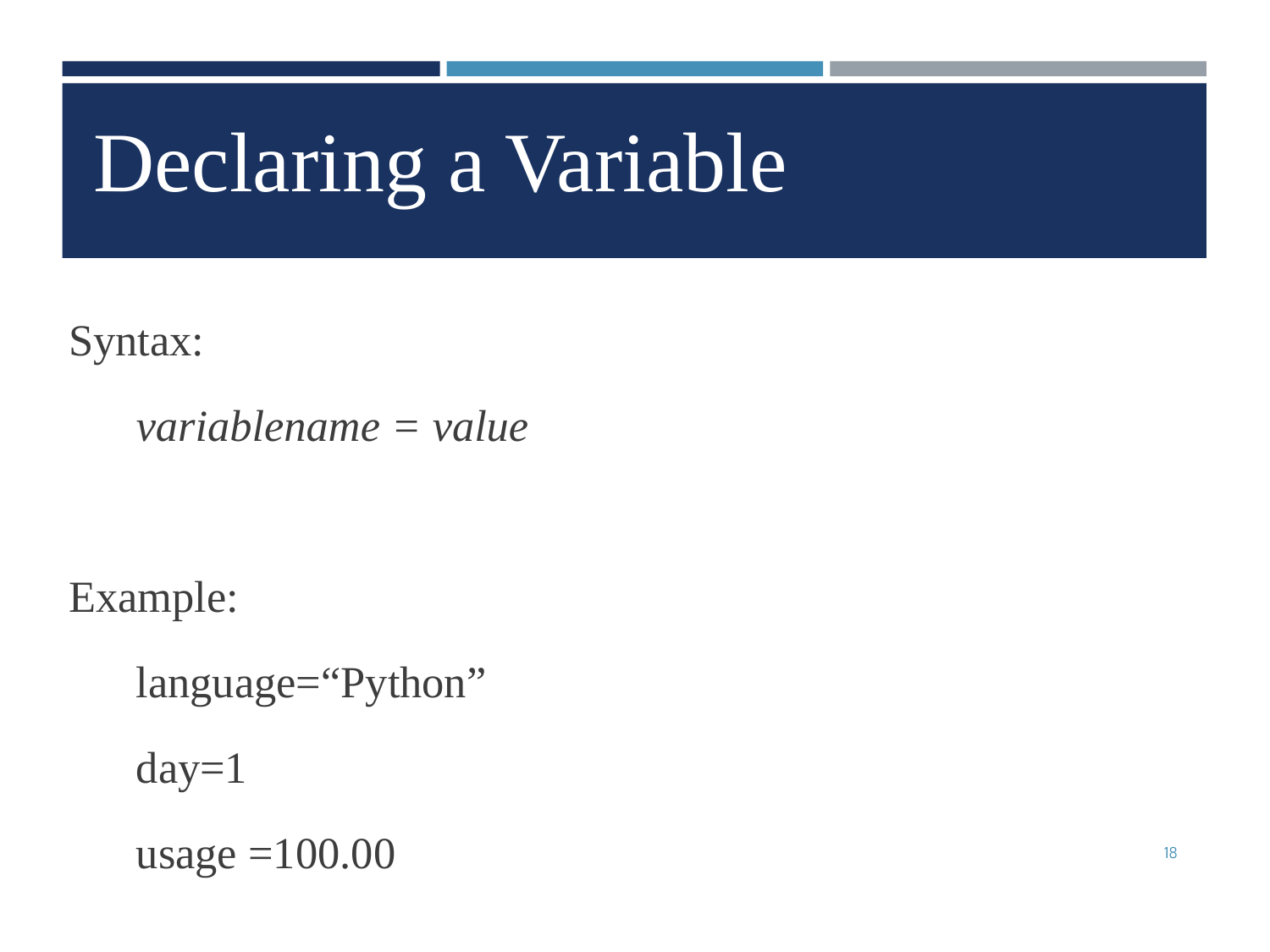

Declaring a Variable
Syntax:
      variablename = value

Example:
      language=“Python”
      day=1
      usage =100.00

18